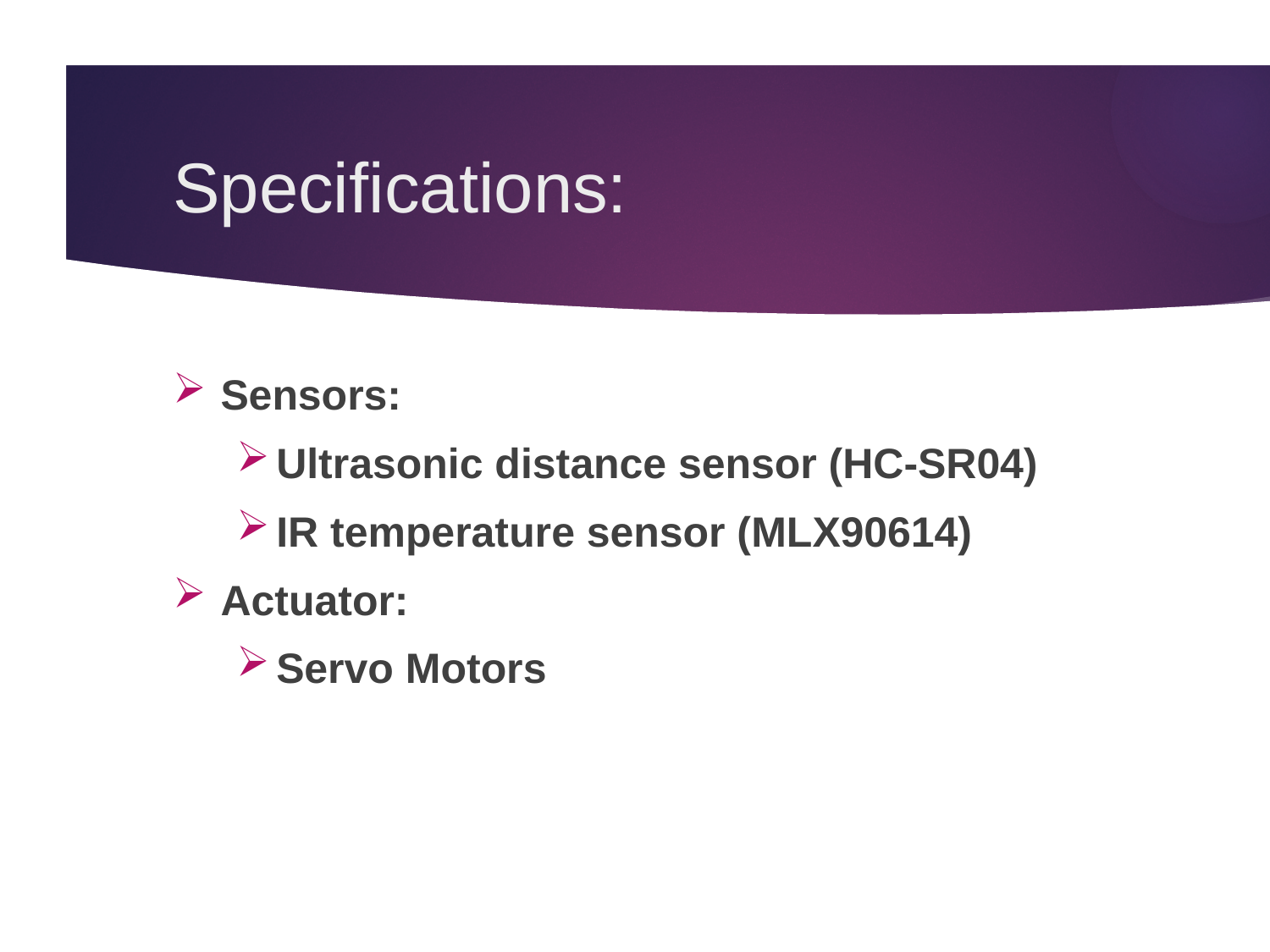

# Specifications:
Sensors:
Ultrasonic distance sensor (HC-SR04)
IR temperature sensor (MLX90614)
Actuator:
Servo Motors